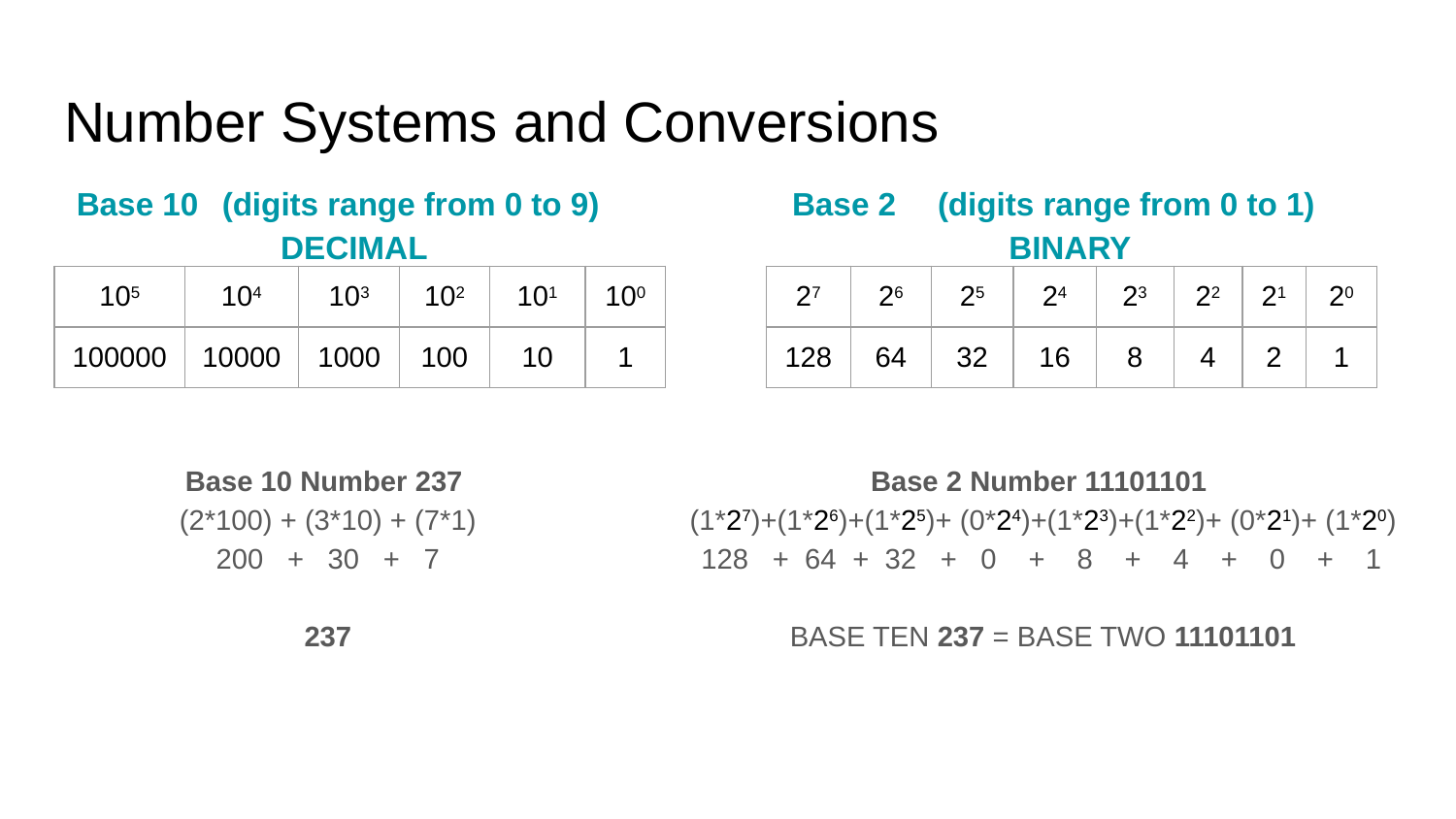

# Number Systems and Conversions
Base 10	(digits range from 0 to 9)
DECIMAL

Base 2	(digits range from 0 to 1)
BINARY

| 105 | 104 | 103 | 102 | 101 | 100 |
| --- | --- | --- | --- | --- | --- |
| 100000 | 10000 | 1000 | 100 | 10 | 1 |
| 27 | 26 | 25 | 24 | 23 | 22 | 21 | 20 |
| --- | --- | --- | --- | --- | --- | --- | --- |
| 128 | 64 | 32 | 16 | 8 | 4 | 2 | 1 |

Base 10 Number 237
(2*100) + (3*10) + (7*1)
200   +   30   +   7

237

Base 2 Number 11101101
(1*27)+(1*26)+(1*25)+ (0*24)+(1*23)+(1*22)+ (0*21)+ (1*20)
     128   +  64  +  32   +   0    +    8    +    4    +    0    +    1

BASE TEN 237 = BASE TWO 11101101